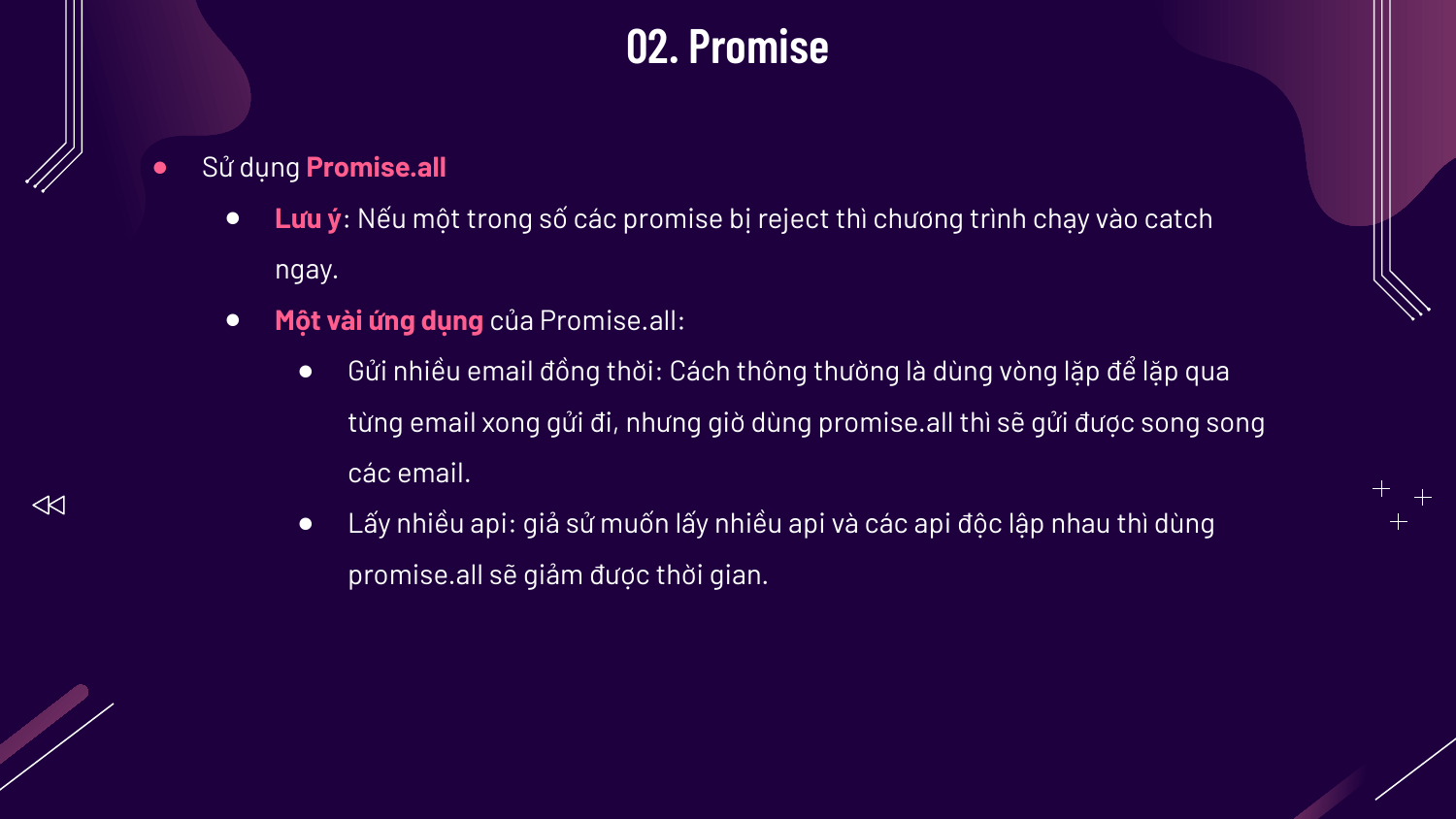

# 02. Promise
Sử dụng Promise.all
Lưu ý: Nếu một trong số các promise bị reject thì chương trình chạy vào catch ngay.
Một vài ứng dụng của Promise.all:
Gửi nhiều email đồng thời: Cách thông thường là dùng vòng lặp để lặp qua từng email xong gửi đi, nhưng giờ dùng promise.all thì sẽ gửi được song song các email.
Lấy nhiều api: giả sử muốn lấy nhiều api và các api độc lập nhau thì dùng promise.all sẽ giảm được thời gian.